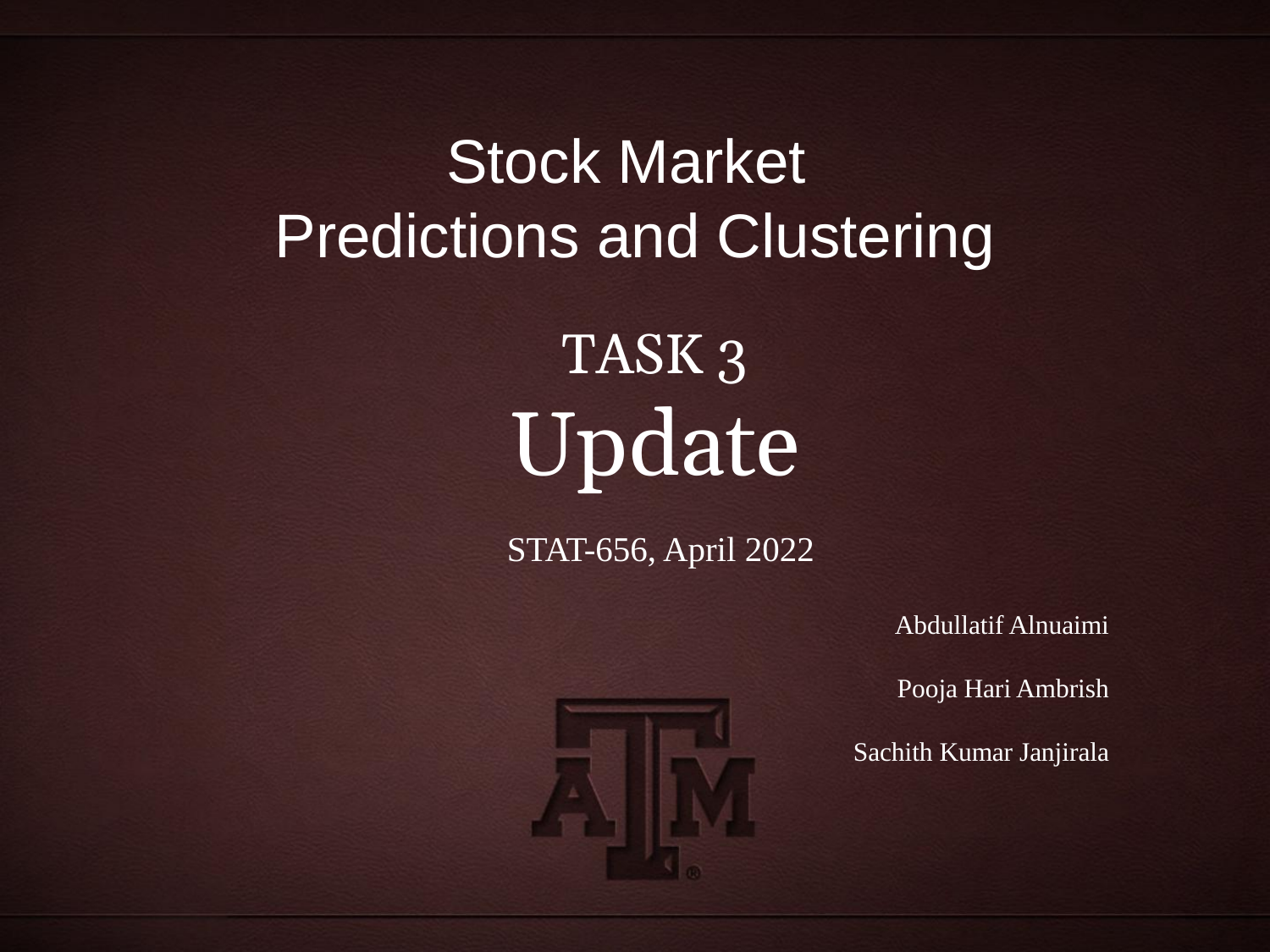

# Stock Market
Predictions and Clustering
TASK 3
Update
     STAT-656, April 2022

Abdullatif Alnuaimi

Pooja Hari Ambrish

Sachith Kumar Janjirala